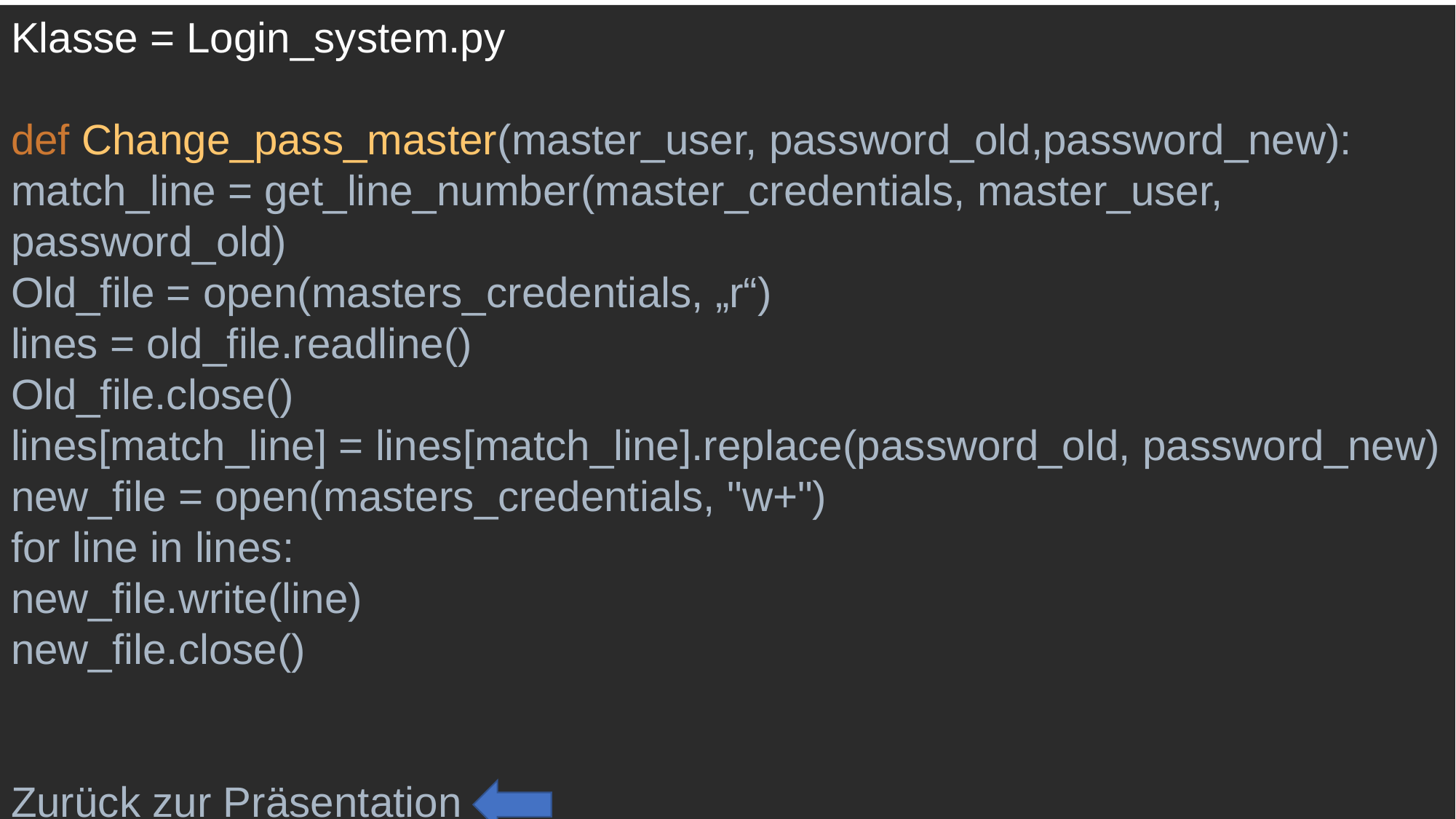

Klasse = Login_system.py

def Change_pass_master(master_user, password_old,password_new):
match_line = get_line_number(master_credentials, master_user, password_old)
Old_file = open(masters_credentials, „r“)
lines = old_file.readline()
Old_file.close()
lines[match_line] = lines[match_line].replace(password_old, password_new)
new_file = open(masters_credentials, "w+")
for line in lines:
new_file.write(line)
new_file.close()

Zurück zur Präsentation

#
| lines[match\_line] = lines[match\_line].replace(password\_old, password\_new) |
| --- |
|  |